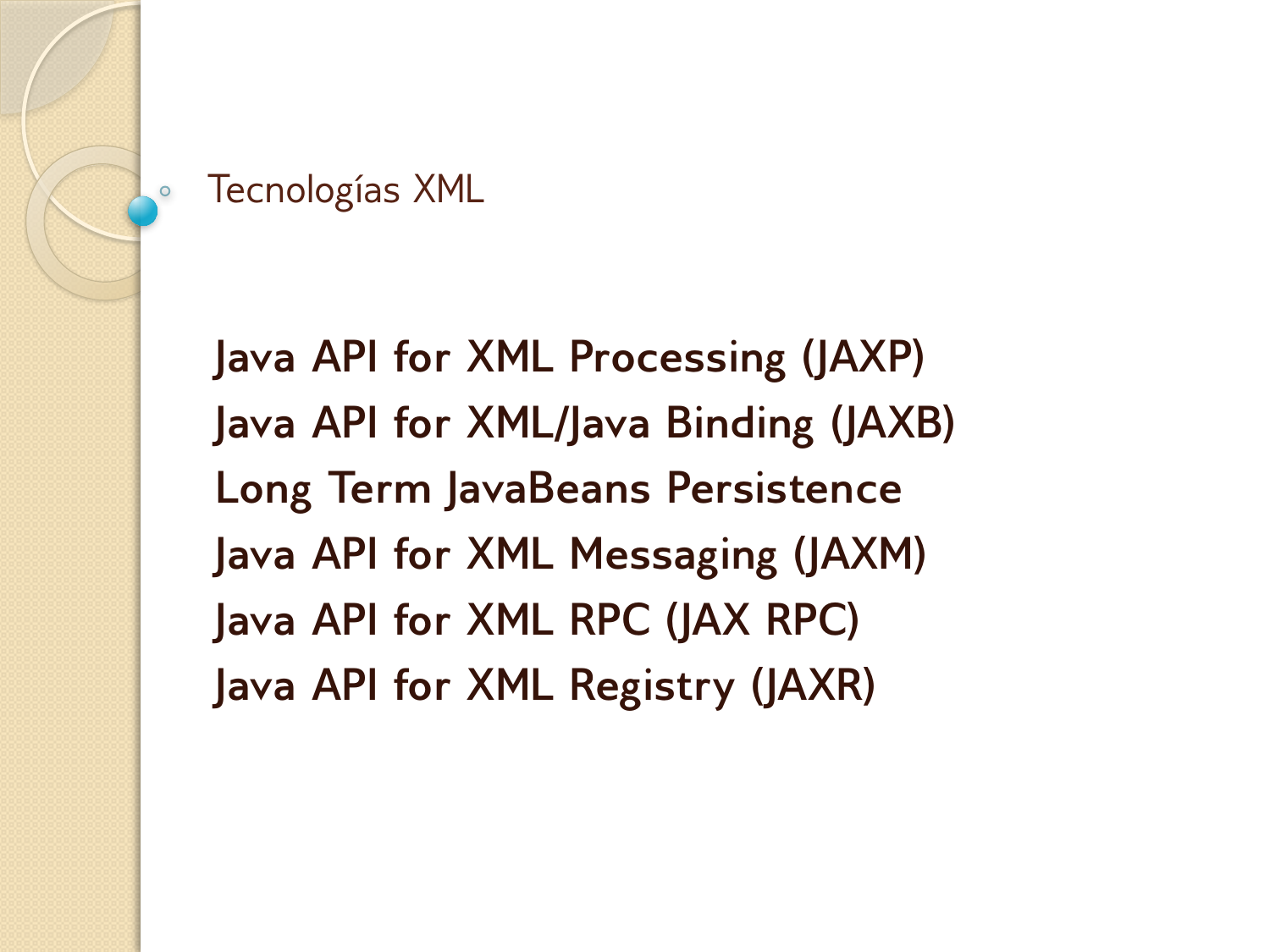

# Tecnologías XML
Java API for XML Processing (JAXP)
Java API for XML/Java Binding (JAXB)
Long Term JavaBeans Persistence
Java API for XML Messaging (JAXM)
Java API for XML RPC (JAX RPC)
Java API for XML Registry (JAXR)